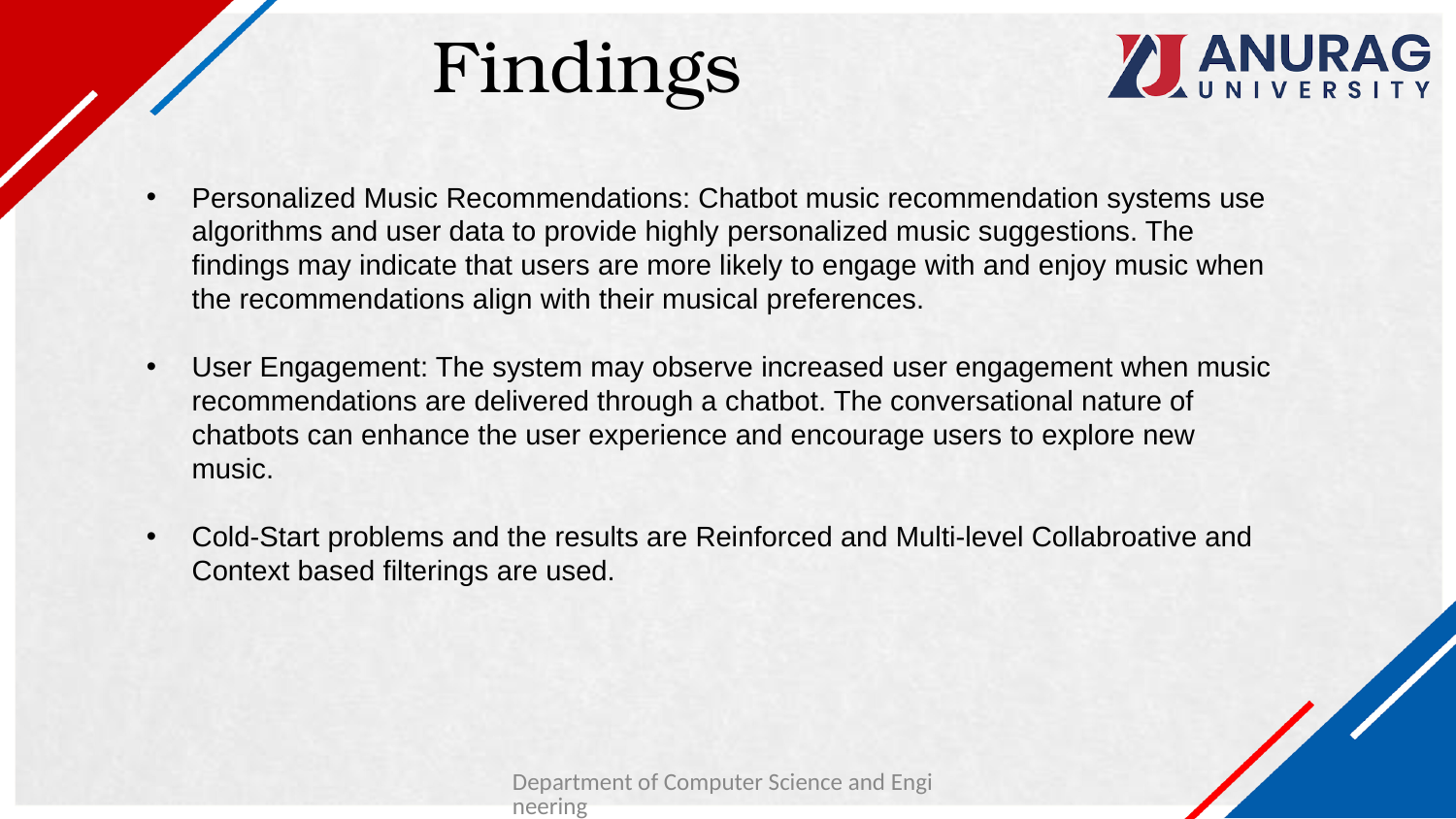

# Findings
Personalized Music Recommendations: Chatbot music recommendation systems use algorithms and user data to provide highly personalized music suggestions. The findings may indicate that users are more likely to engage with and enjoy music when the recommendations align with their musical preferences.

User Engagement: The system may observe increased user engagement when music recommendations are delivered through a chatbot. The conversational nature of chatbots can enhance the user experience and encourage users to explore new music.

Cold-Start problems and the results are Reinforced and Multi-level Collabroative and Context based filterings are used.

Department of Computer Science and Engineering
8